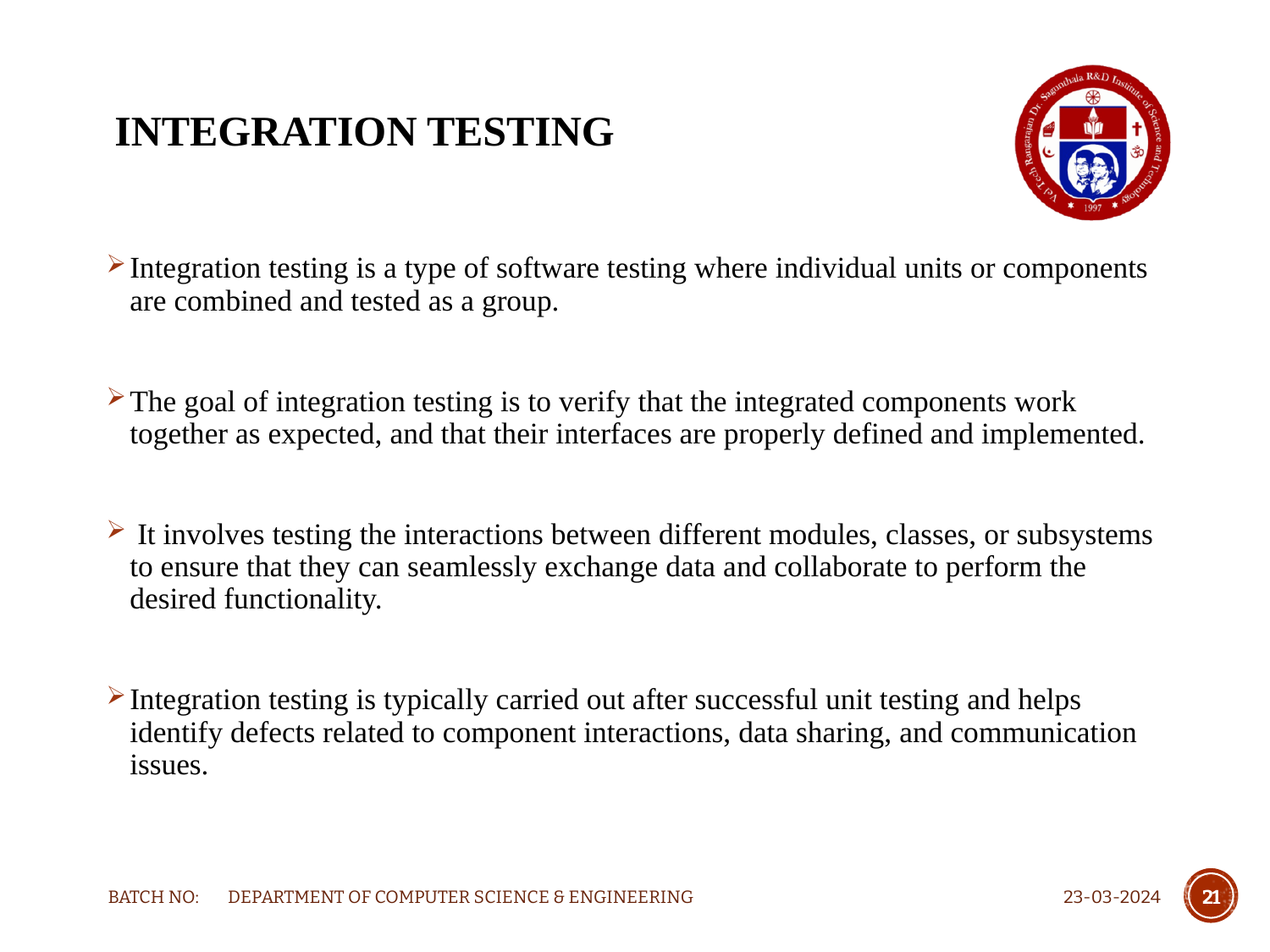

# INTEGRATION TESTING
Integration testing is a type of software testing where individual units or components are combined and tested as a group.

The goal of integration testing is to verify that the integrated components work together as expected, and that their interfaces are properly defined and implemented.

 It involves testing the interactions between different modules, classes, or subsystems to ensure that they can seamlessly exchange data and collaborate to perform the desired functionality.

Integration testing is typically carried out after successful unit testing and helps identify defects related to component interactions, data sharing, and communication issues.

BATCH NO:        DEPARTMENT OF COMPUTER SCIENCE & ENGINEERING
23-03-2024
21